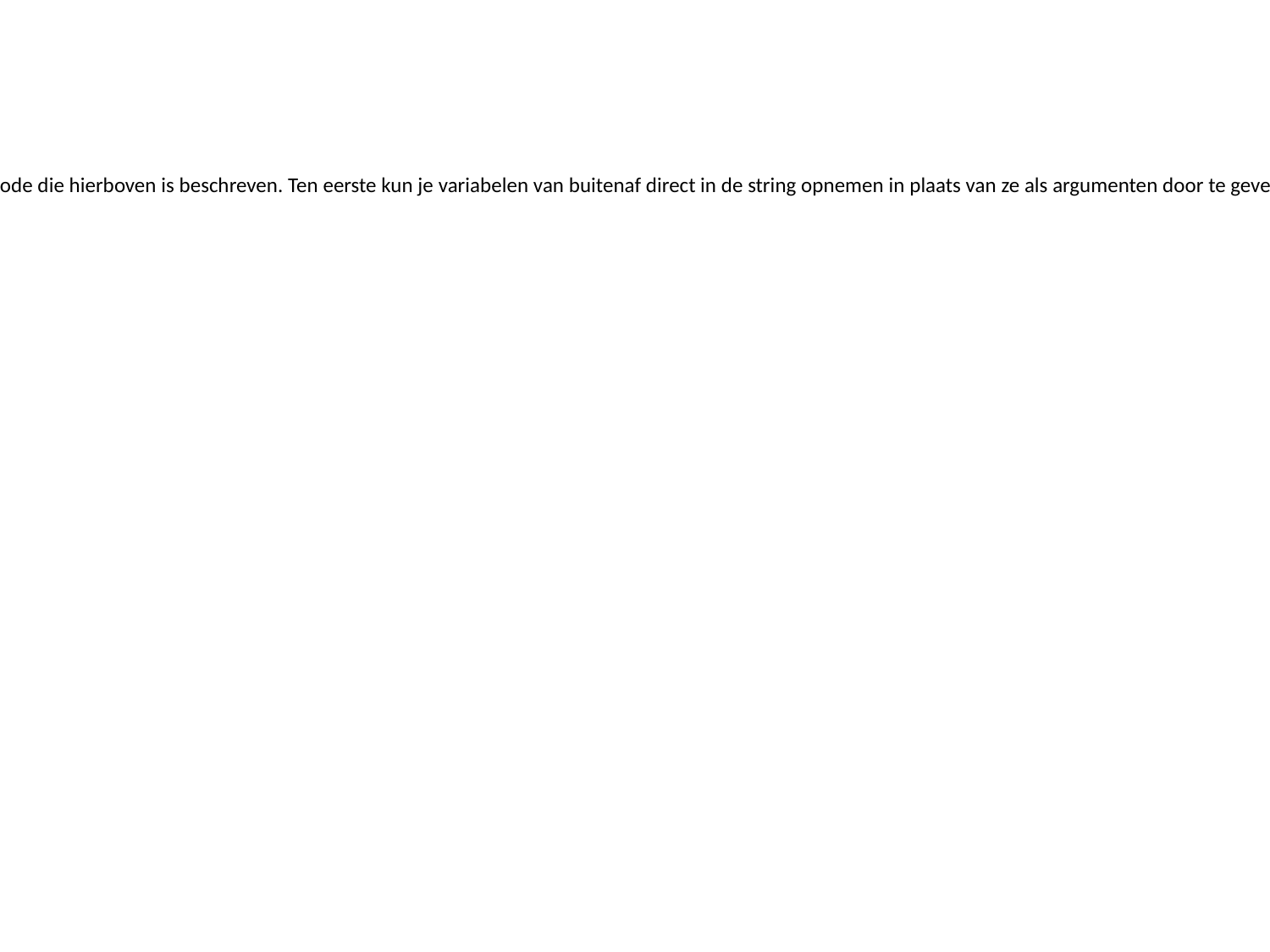

Info:
GeÃ¯ntroduceerd in Python 3.6, bieden f-strings verschillende voordelen ten opzichte van de oudere `.format()` string-methode die hierboven is beschreven. Ten eerste kun je variabelen van buitenaf direct in de string opnemen in plaats van ze als argumenten door te geven via `.format(var)`.